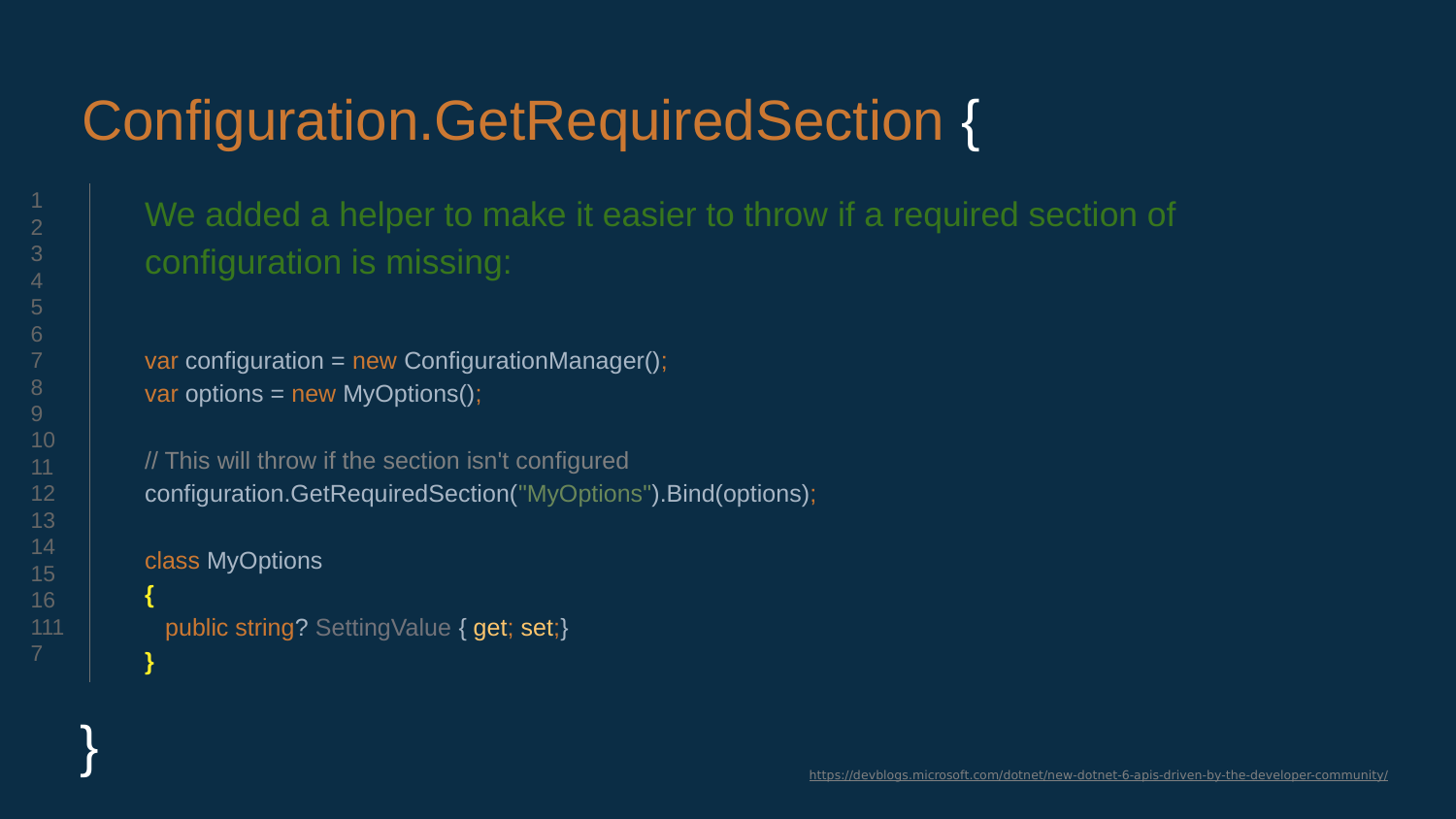

# Configuration.GetRequiredSection {
1
2
3
4
5
6
7
8
9
10
11
12
13
14
15
16
1117
We added a helper to make it easier to throw if a required section of configuration is missing:
}
var configuration = new ConfigurationManager();
var options = new MyOptions();

// This will throw if the section isn't configured
configuration.GetRequiredSection("MyOptions").Bind(options);

class MyOptions
{
   public string? SettingValue { get; set;}
}

https://devblogs.microsoft.com/dotnet/new-dotnet-6-apis-driven-by-the-developer-community/